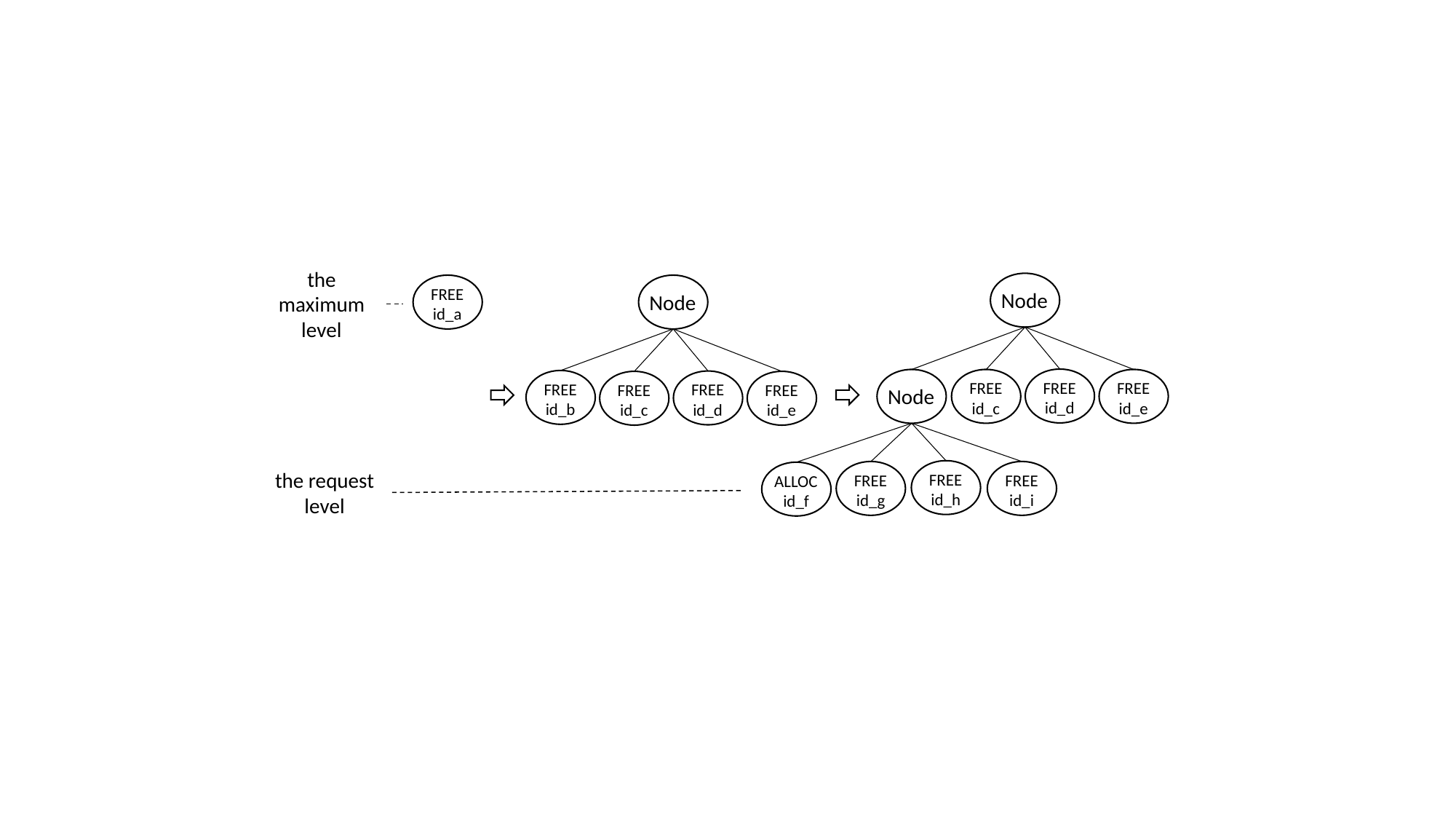

the maximum level

Node

FREE
id_d

Node

FREE
id_c

FREE
id_e

FREE
id_h

FREE
id_g

FREE
id_i

ALLOC
id_f

Node

FREE
id_b

FREE
id_d

FREE
id_c

FREE
id_e

FREE
id_a

the request level